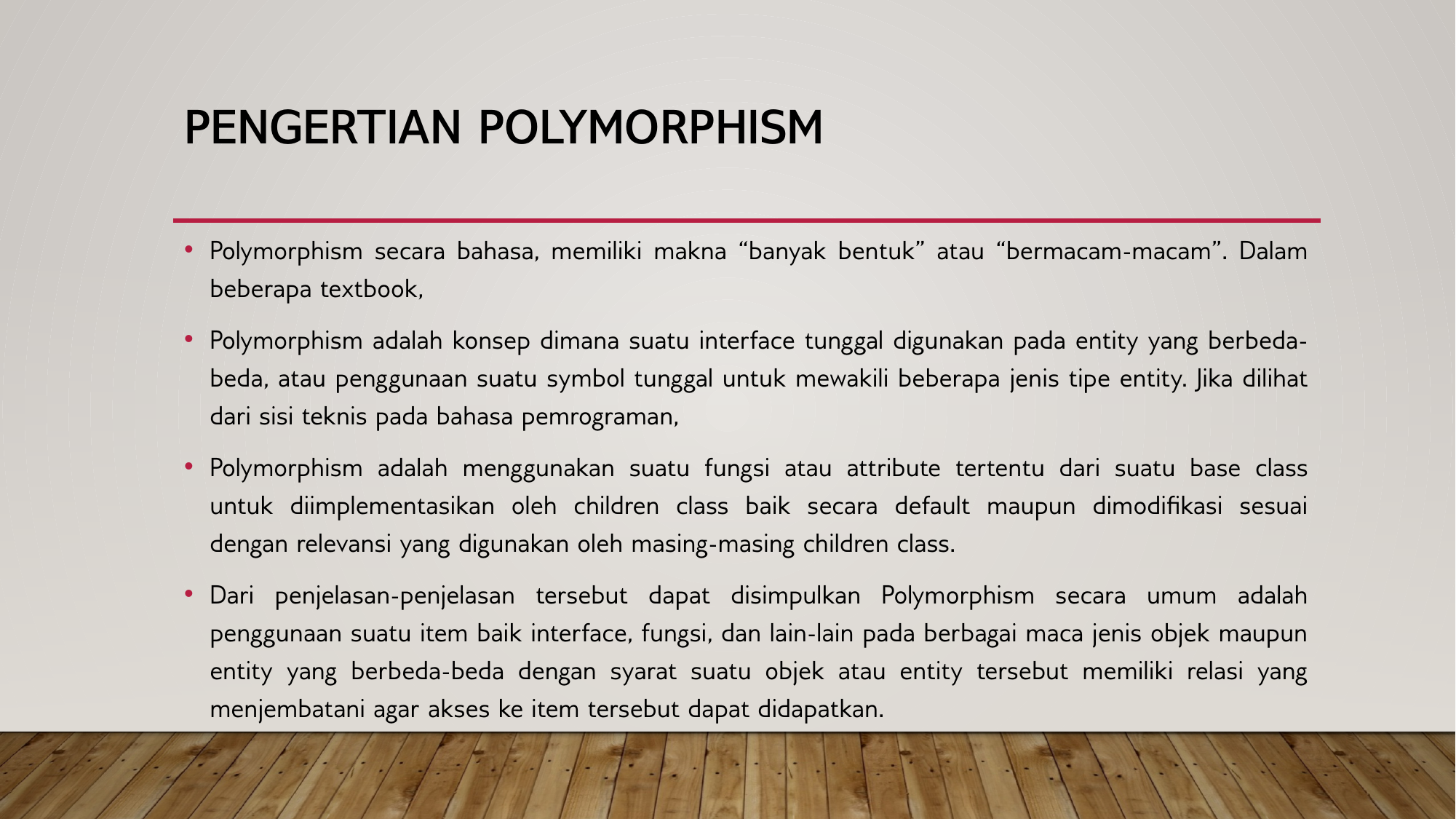

# Pengertian Polymorphism
Polymorphism secara bahasa, memiliki makna “banyak bentuk” atau “bermacam-macam”. Dalam beberapa textbook,
Polymorphism adalah konsep dimana suatu interface tunggal digunakan pada entity yang berbeda-beda, atau penggunaan suatu symbol tunggal untuk mewakili beberapa jenis tipe entity. Jika dilihat dari sisi teknis pada bahasa pemrograman,
Polymorphism adalah menggunakan suatu fungsi atau attribute tertentu dari suatu base class untuk diimplementasikan oleh children class baik secara default maupun dimodifikasi sesuai dengan relevansi yang digunakan oleh masing-masing children class.
Dari penjelasan-penjelasan tersebut dapat disimpulkan Polymorphism secara umum adalah penggunaan suatu item baik interface, fungsi, dan lain-lain pada berbagai maca jenis objek maupun entity yang berbeda-beda dengan syarat suatu objek atau entity tersebut memiliki relasi yang menjembatani agar akses ke item tersebut dapat didapatkan.